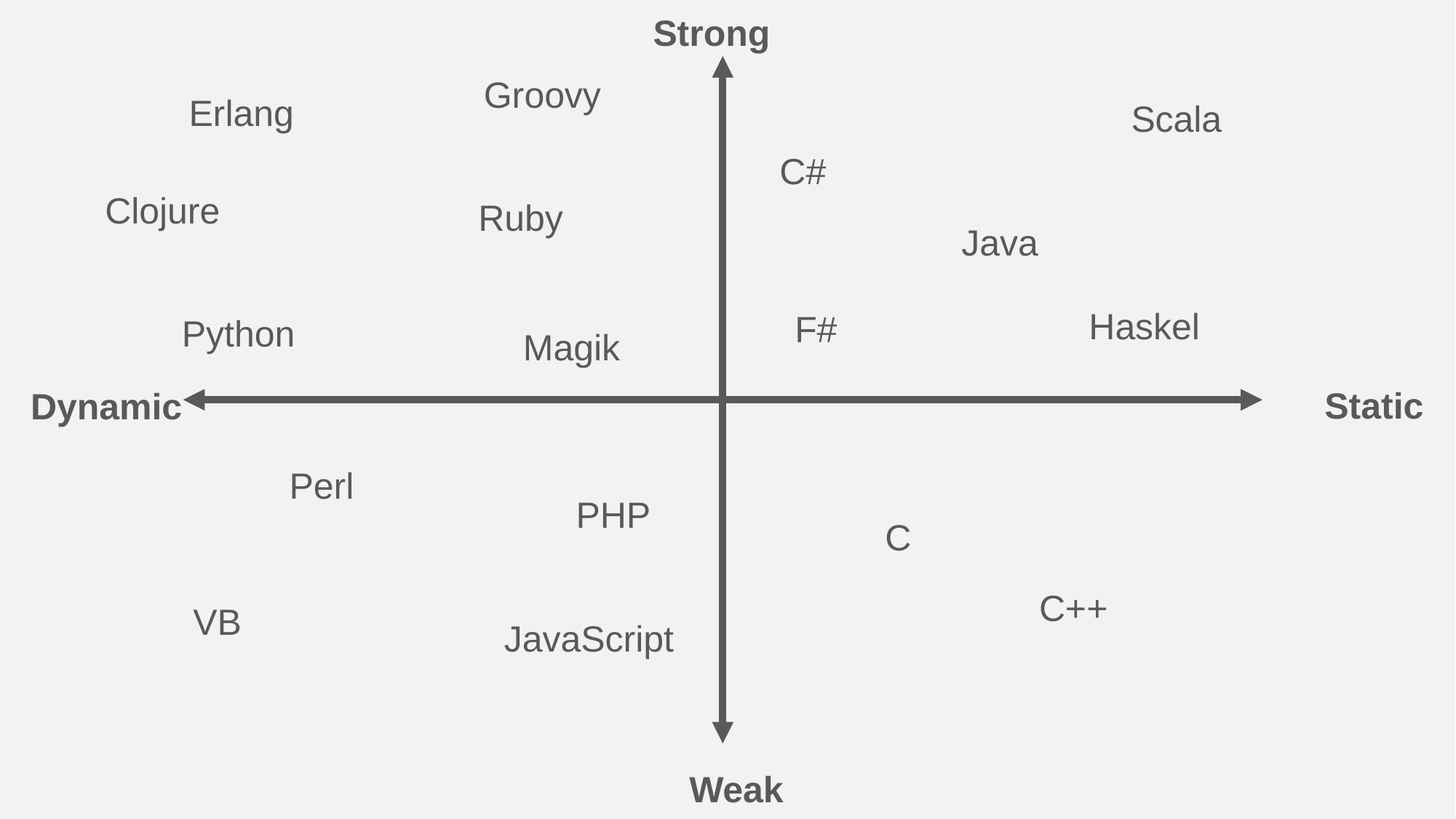

Strong
Groovy
Erlang
Scala
C#
Clojure
Ruby
Java
Haskel
F#
Python
Magik
Static
Dynamic
Perl
PHP
C
C++
VB
JavaScript
Weak